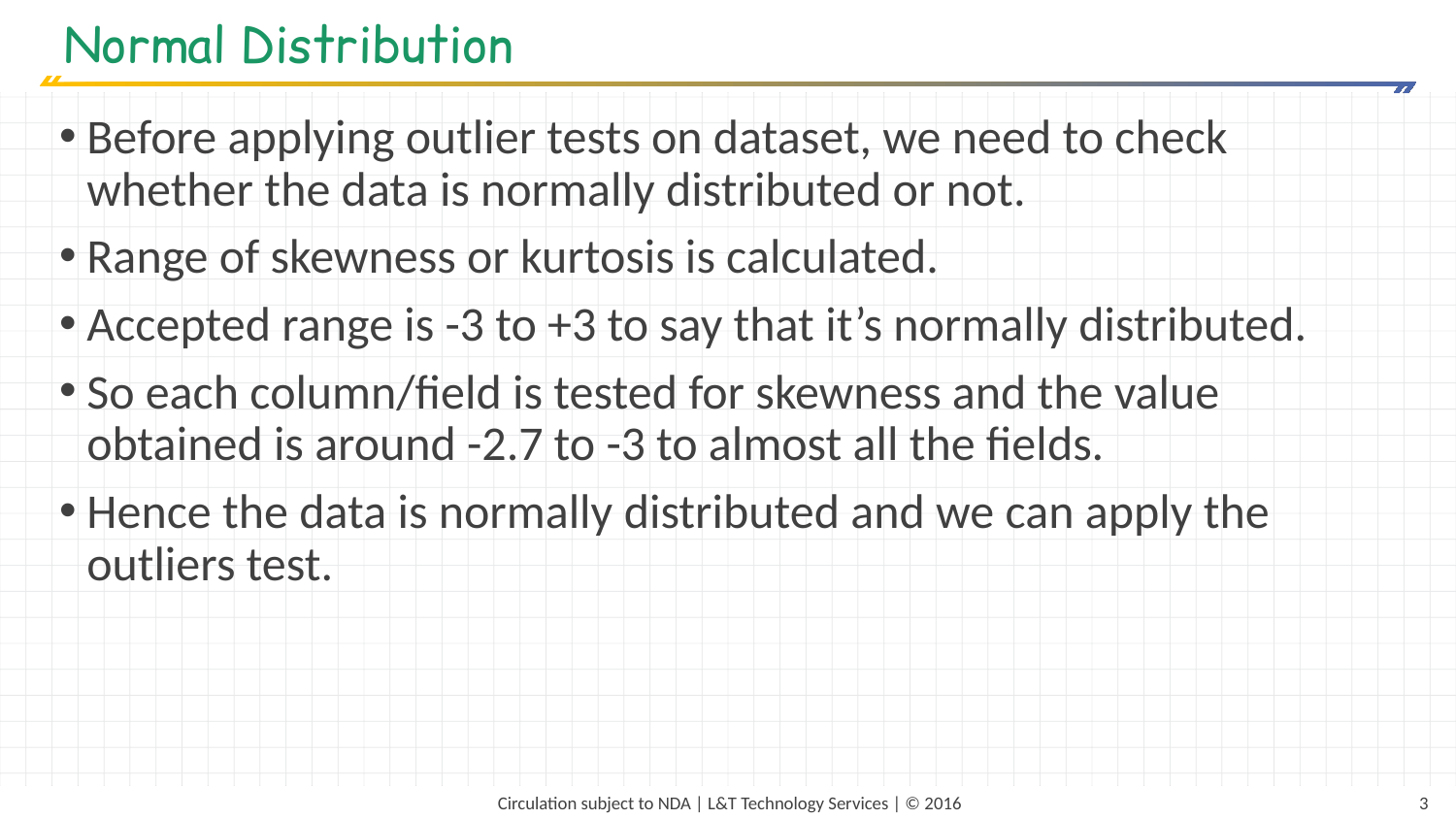

# Normal Distribution
Before applying outlier tests on dataset, we need to check whether the data is normally distributed or not.
Range of skewness or kurtosis is calculated.
Accepted range is -3 to +3 to say that it’s normally distributed.
So each column/field is tested for skewness and the value obtained is around -2.7 to -3 to almost all the fields.
Hence the data is normally distributed and we can apply the  outliers test.